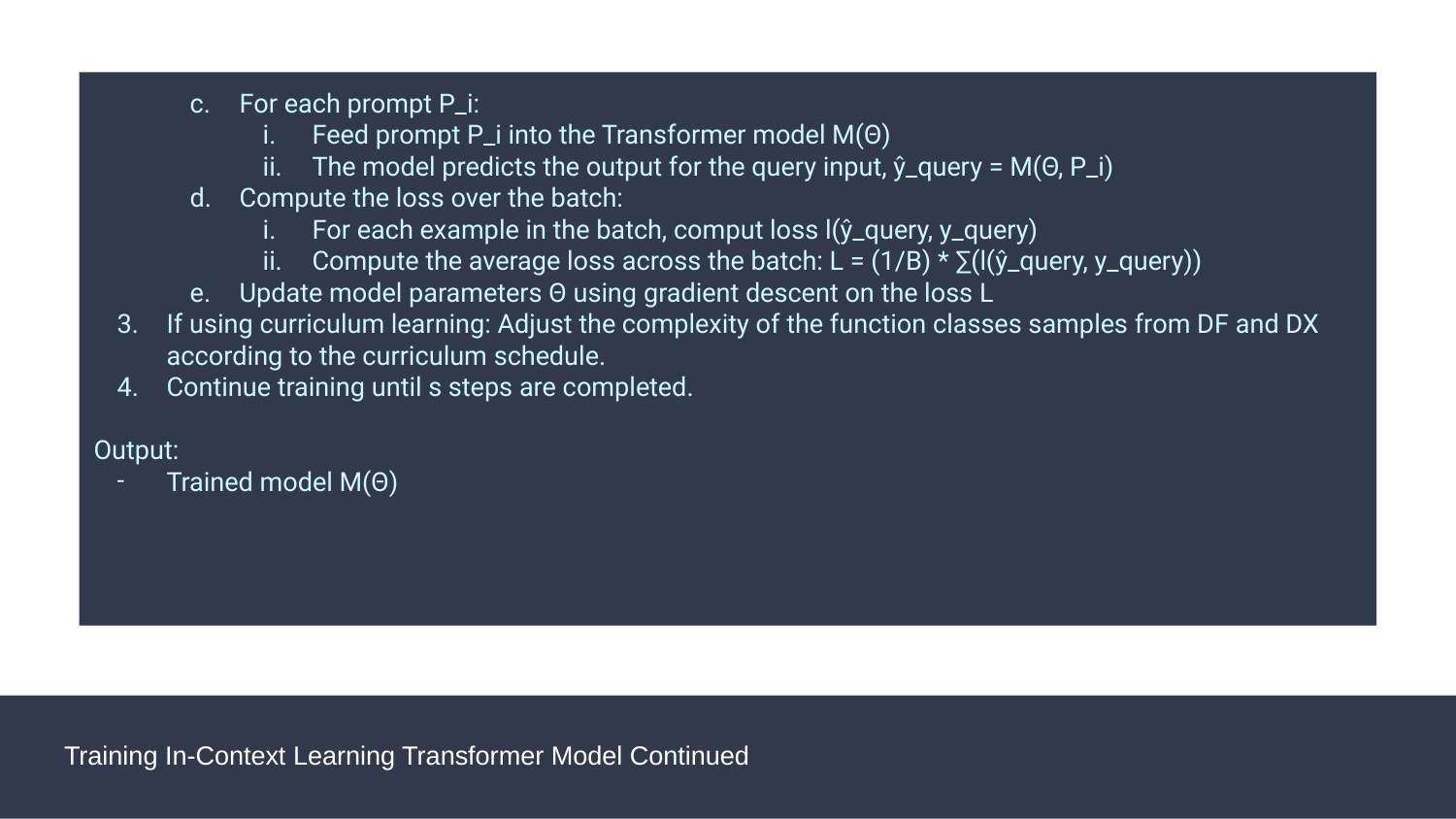

For each prompt P_i:
Feed prompt P_i into the Transformer model M(Θ)
The model predicts the output for the query input, ŷ_query = M(Θ, P_i)
Compute the loss over the batch:
For each example in the batch, comput loss l(ŷ_query, y_query)
Compute the average loss across the batch: L = (1/B) * ∑(l(ŷ_query, y_query))
Update model parameters Θ using gradient descent on the loss L
If using curriculum learning: Adjust the complexity of the function classes samples from DF and DX according to the curriculum schedule.
Continue training until s steps are completed.

Output:
Trained model M(Θ)
Training In-Context Learning Transformer Model Continued